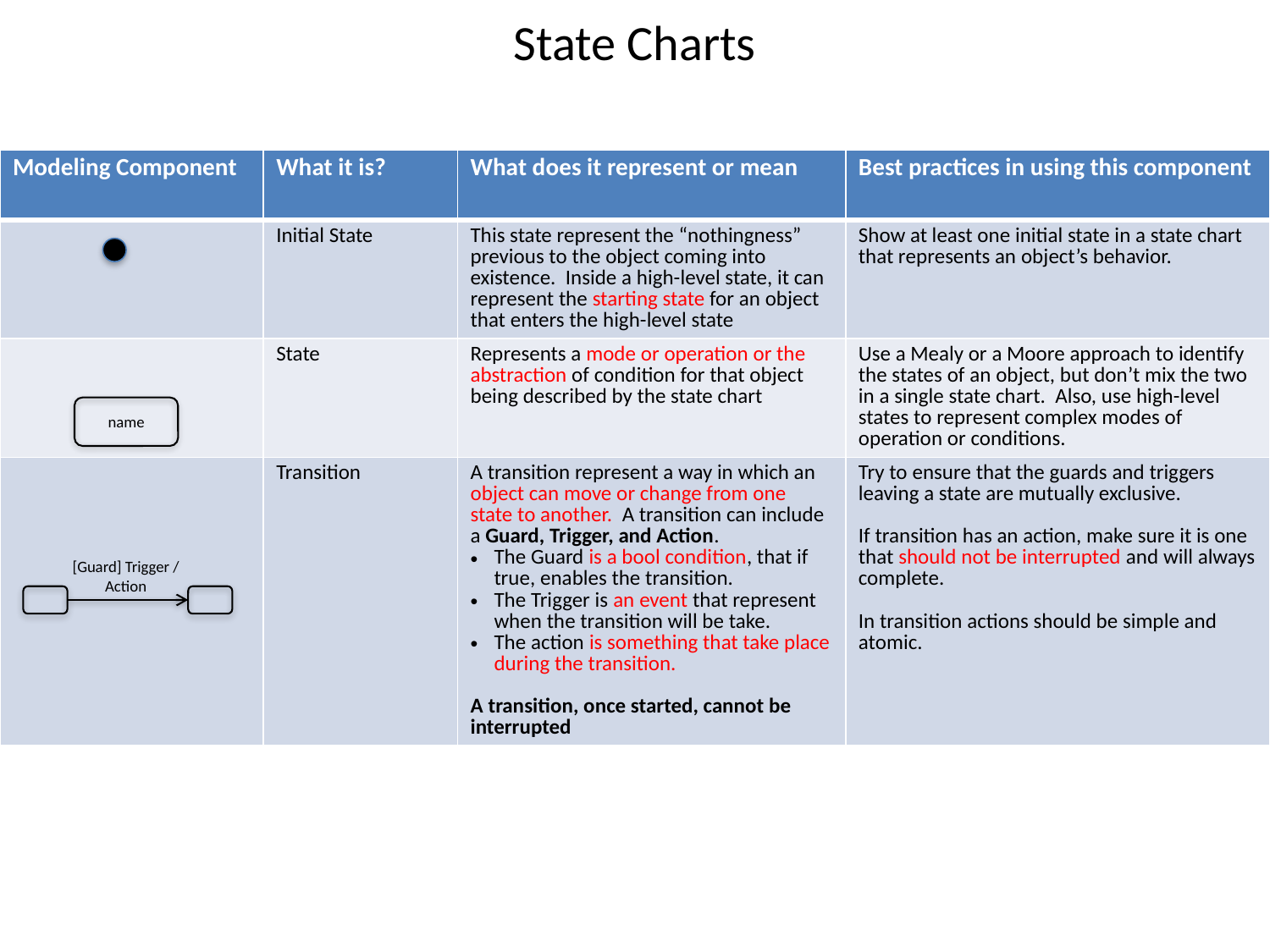

# State Charts
| Modeling Component | What it is? | What does it represent or mean | Best practices in using this component |
| --- | --- | --- | --- |
|  | Initial State | This state represent the “nothingness” previous to the object coming into existence. Inside a high-level state, it can represent the starting state for an object that enters the high-level state | Show at least one initial state in a state chart that represents an object’s behavior. |
|  | State | Represents a mode or operation or the abstraction of condition for that object being described by the state chart | Use a Mealy or a Moore approach to identify the states of an object, but don’t mix the two in a single state chart. Also, use high-level states to represent complex modes of operation or conditions. |
|  | Transition | A transition represent a way in which an object can move or change from one state to another. A transition can include a Guard, Trigger, and Action. The Guard is a bool condition, that if true, enables the transition. The Trigger is an event that represent when the transition will be take. The action is something that take place during the transition. A transition, once started, cannot be interrupted | Try to ensure that the guards and triggers leaving a state are mutually exclusive. If transition has an action, make sure it is one that should not be interrupted and will always complete. In transition actions should be simple and atomic. |

name
[Guard] Trigger /
Action